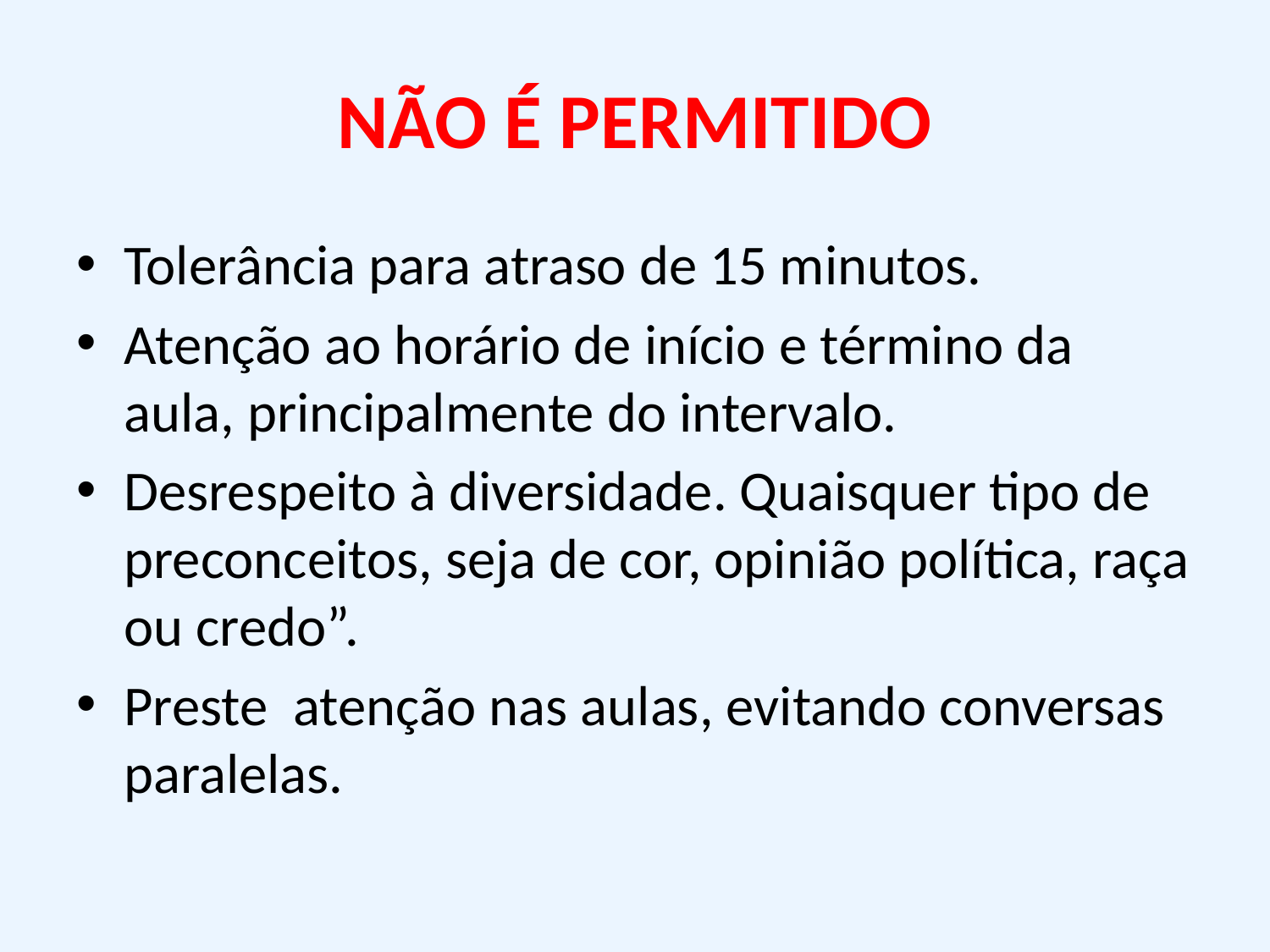

# NÃO É PERMITIDO
Tolerância para atraso de 15 minutos.
Atenção ao horário de início e término da aula, principalmente do intervalo.
Desrespeito à diversidade. Quaisquer tipo de preconceitos, seja de cor, opinião política, raça ou credo”.
Preste  atenção nas aulas, evitando conversas paralelas.